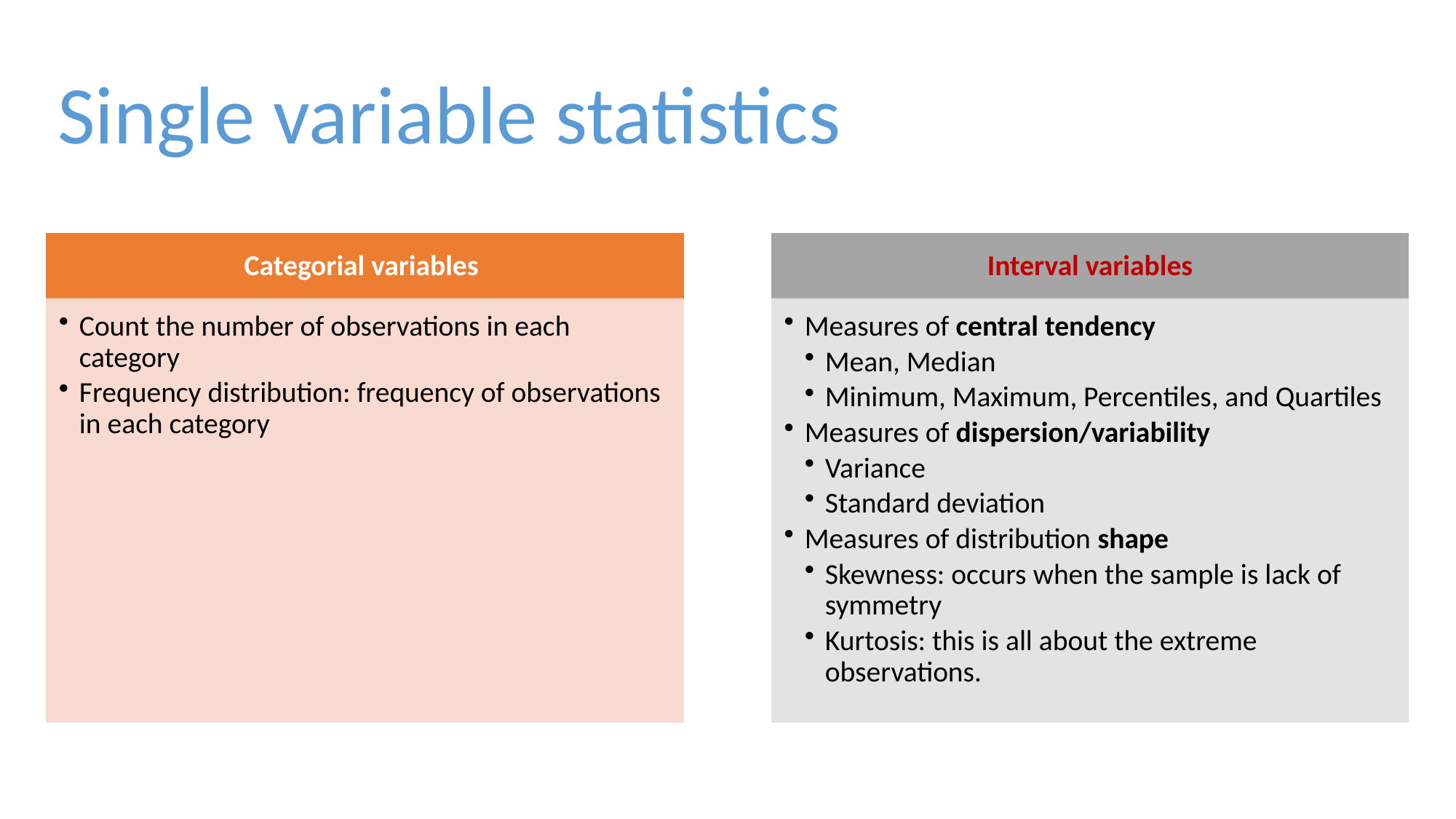

# Single variable statistics
Categorial variables
Count the number of observations in each category
Frequency distribution: frequency of observations in each category
Interval variables
Measures of central tendency
Mean, Median
Minimum, Maximum, Percentiles, and Quartiles
Measures of dispersion/variability
Variance
Standard deviation
Measures of distribution shape
Skewness: occurs when the sample is lack of symmetry
Kurtosis: this is all about the extreme observations.